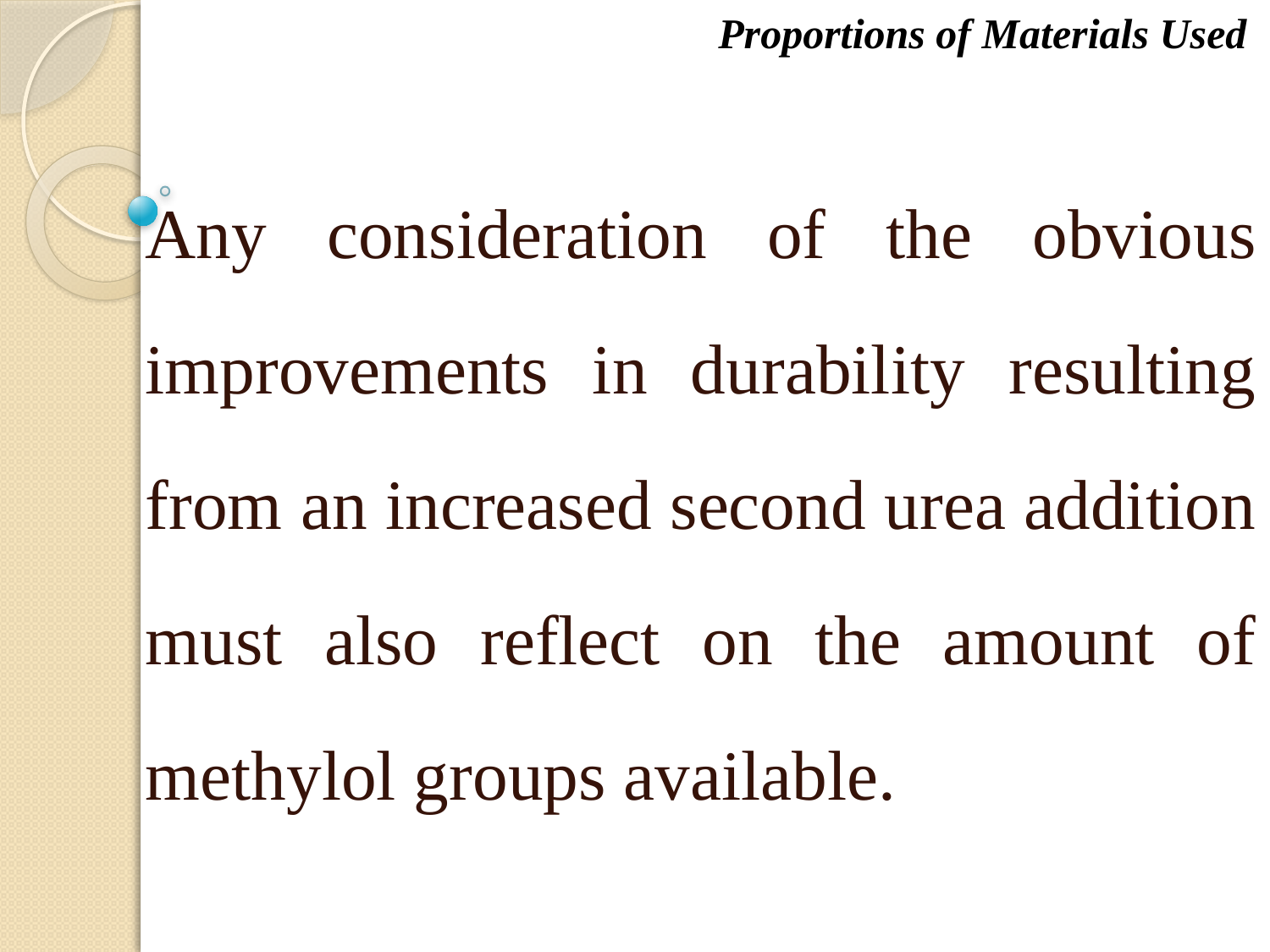

Proportions of Materials Used
Any consideration of the obvious improvements in durability resulting from an increased second urea addition must also reflect on the amount of methylol groups available.